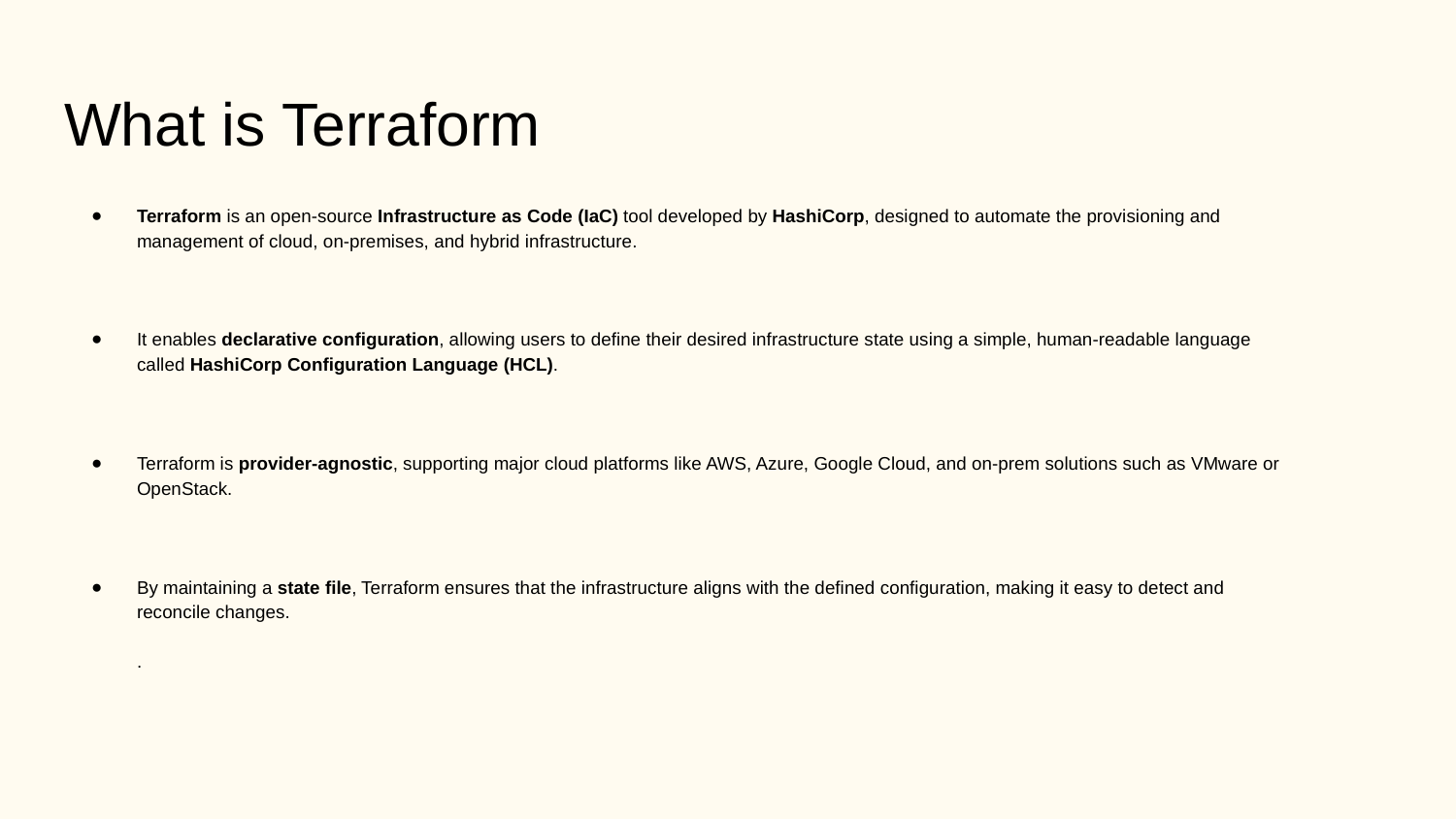

# What is Terraform
Terraform is an open-source Infrastructure as Code (IaC) tool developed by HashiCorp, designed to automate the provisioning and management of cloud, on-premises, and hybrid infrastructure.

It enables declarative configuration, allowing users to define their desired infrastructure state using a simple, human-readable language called HashiCorp Configuration Language (HCL).

Terraform is provider-agnostic, supporting major cloud platforms like AWS, Azure, Google Cloud, and on-prem solutions such as VMware or OpenStack.

By maintaining a state file, Terraform ensures that the infrastructure aligns with the defined configuration, making it easy to detect and reconcile changes.
.